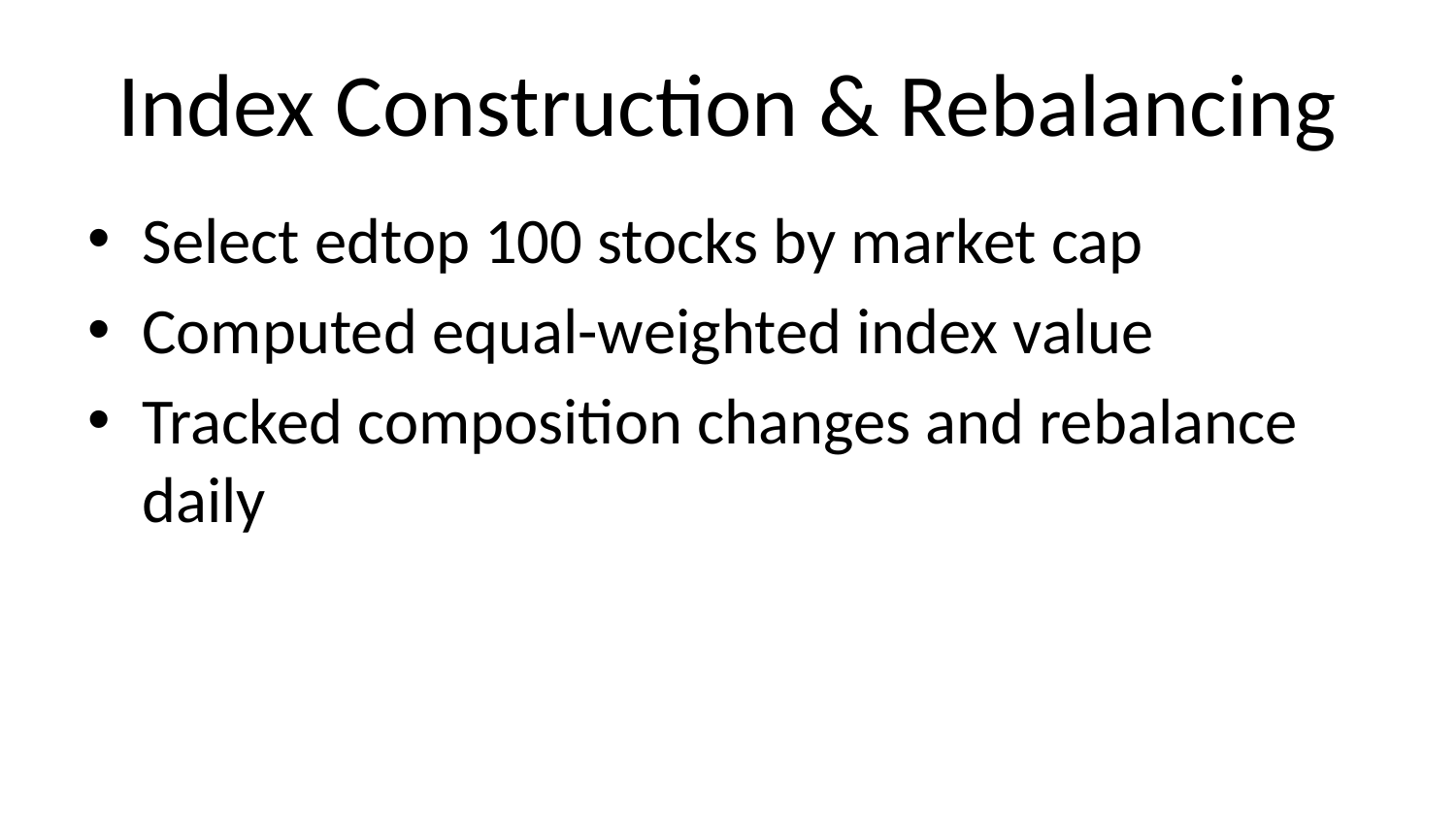

# Index Construction & Rebalancing
Select edtop 100 stocks by market cap
Computed equal-weighted index value
Tracked composition changes and rebalance daily